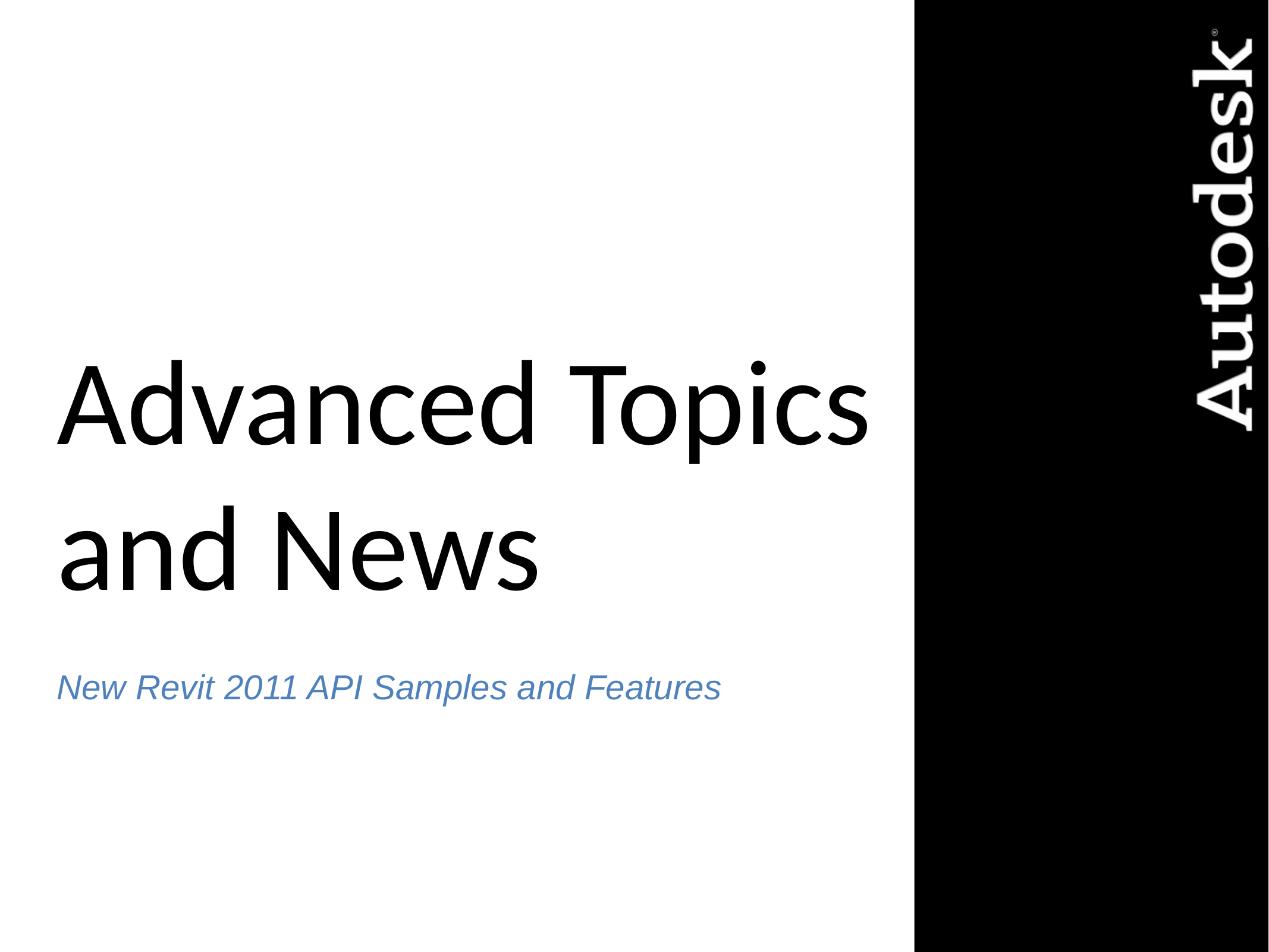

# Advanced Topics and News
New Revit 2011 API Samples and Features